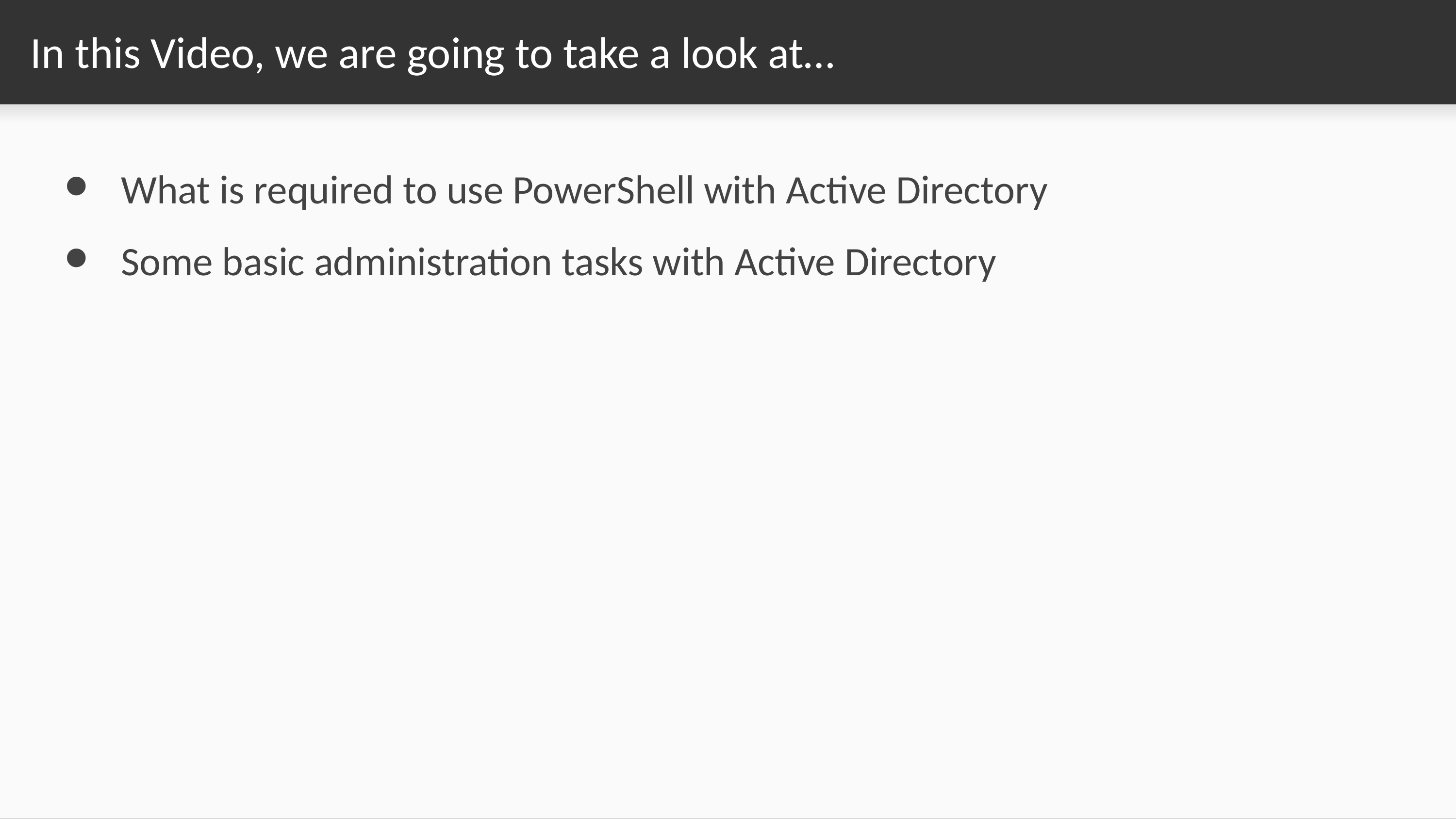

# In this Video, we are going to take a look at…
What is required to use PowerShell with Active Directory
Some basic administration tasks with Active Directory